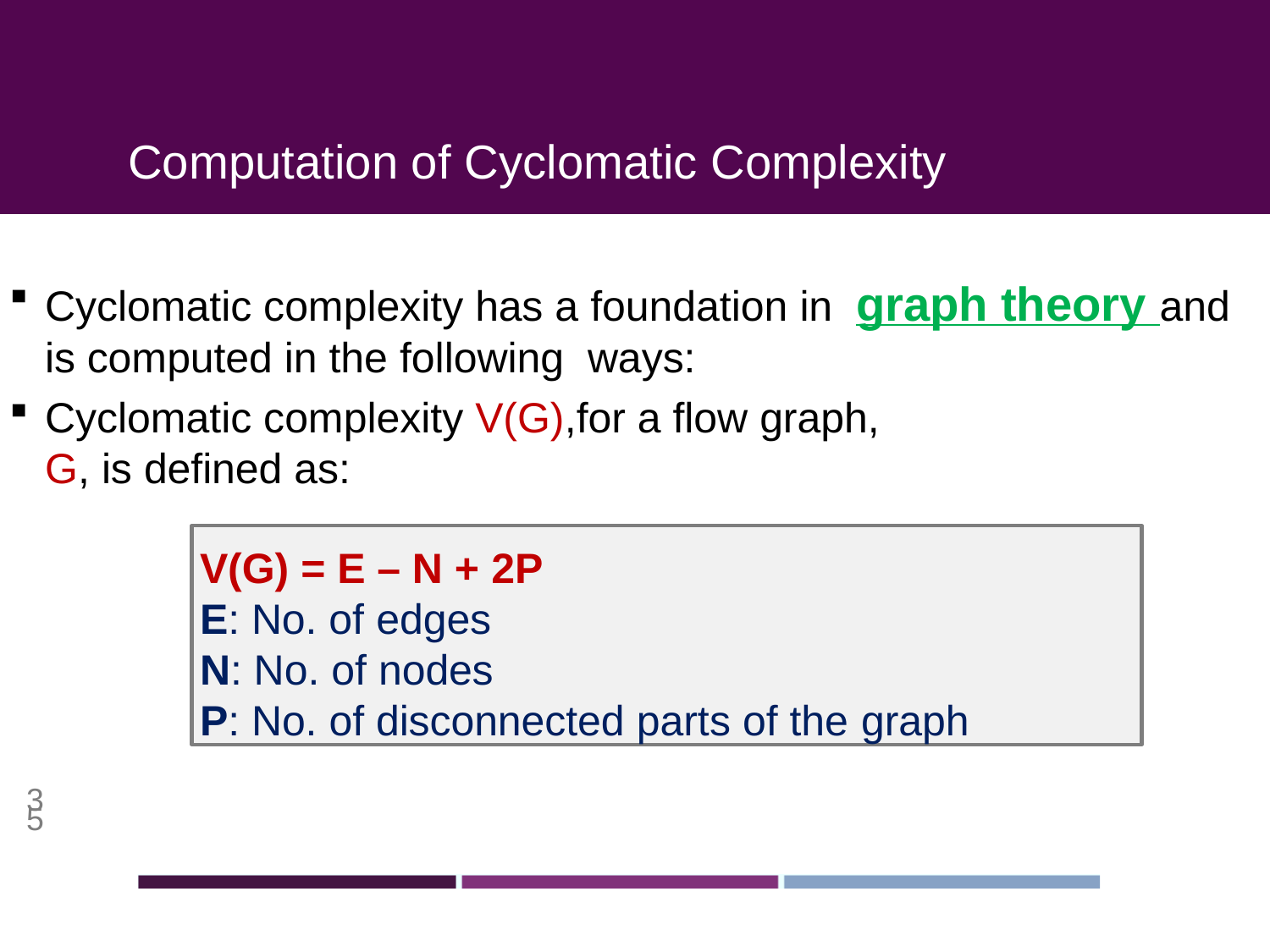

# Computation of Cyclomatic Complexity
Cyclomatic complexity has a foundation in  graph theory and is computed in the following  ways:
Cyclomatic complexity V(G),for a flow graph,
G, is defined as:
V(G) = E – N + 2P
E: No. of edges
N: No. of nodes
P: No. of disconnected parts of the graph
35